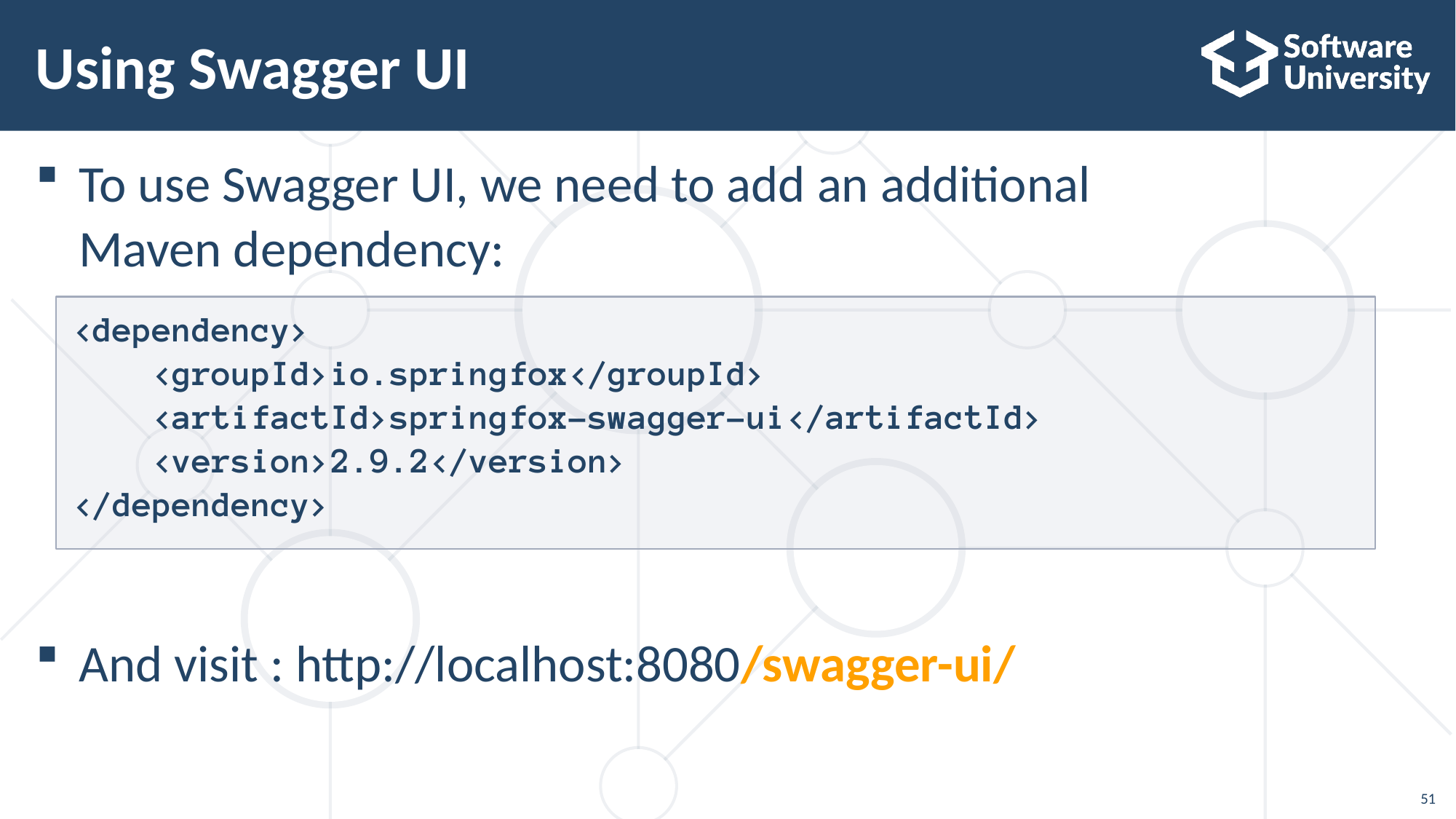

# Using Swagger UI
To use Swagger UI, we need to add an additional
Maven dependency:

And visit : http://localhost:8080/swagger-ui/
<dependency>
    <groupId>io.springfox</groupId>
    <artifactId>springfox-swagger-ui</artifactId>
    <version>2.9.2</version>
</dependency>
51